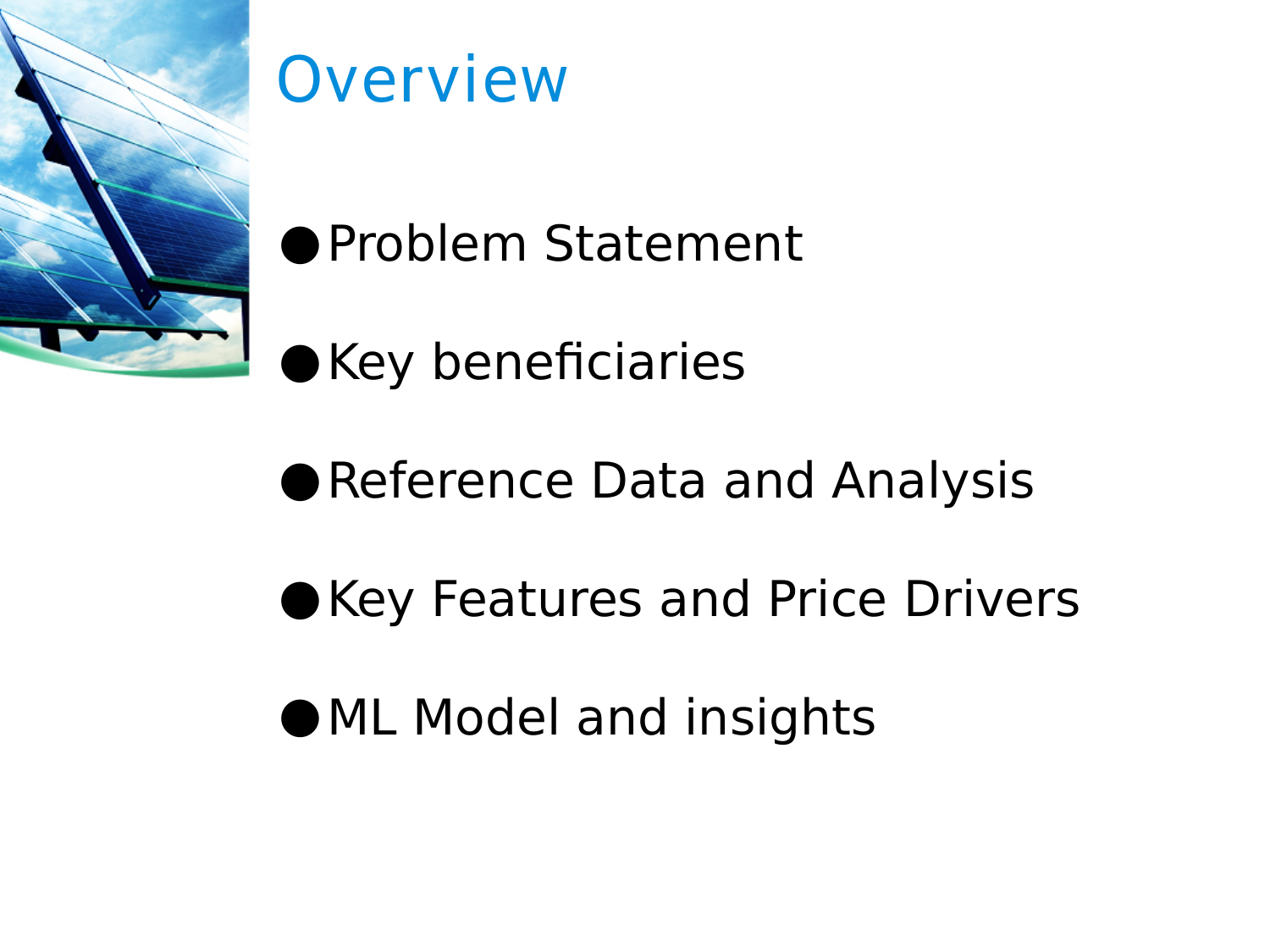

# Overview
Problem Statement
Key beneficiaries
Reference Data and Analysis
Key Features and Price Drivers
ML Model and insights